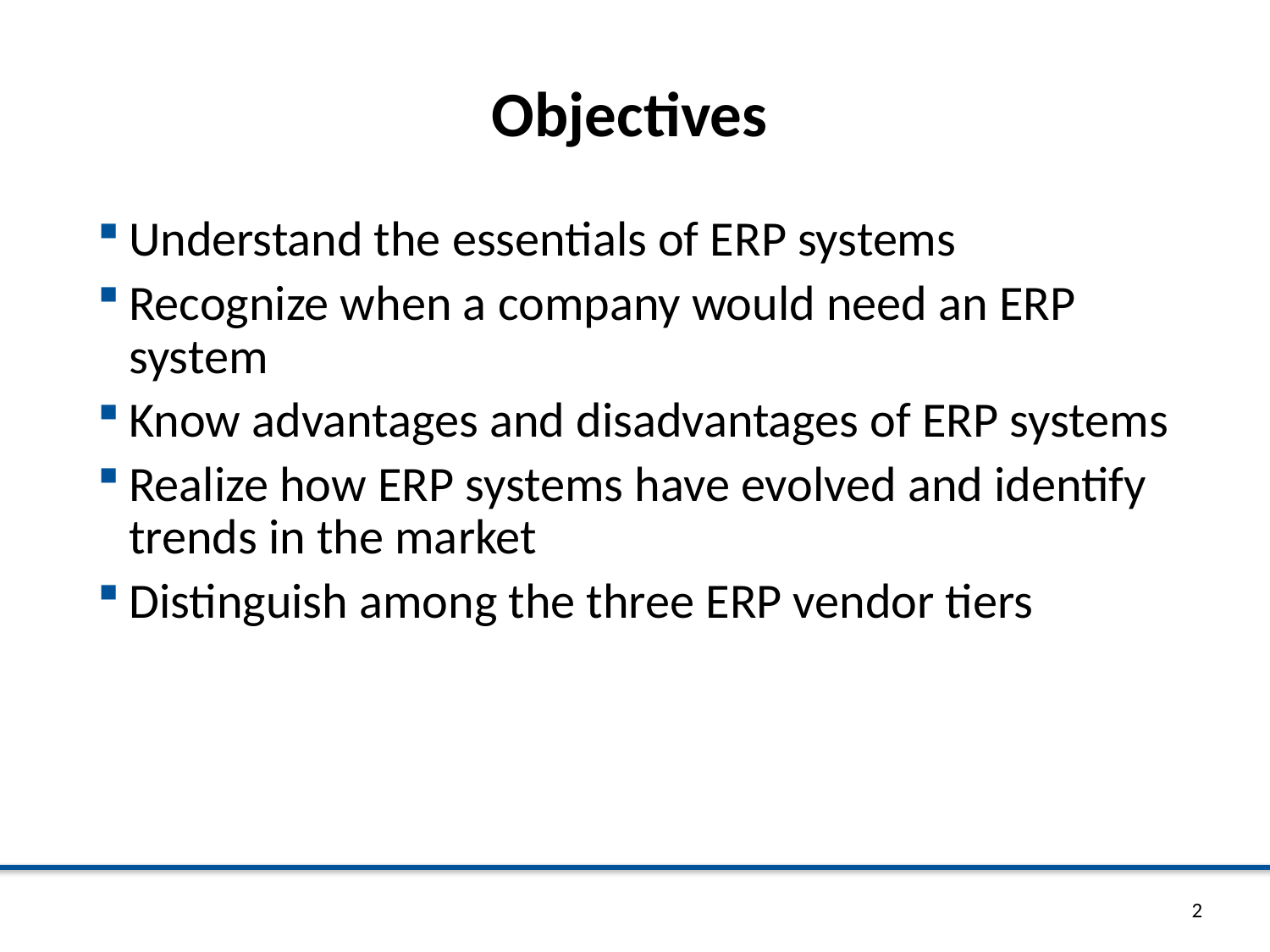

# Objectives
Understand the essentials of ERP systems
Recognize when a company would need an ERP system
Know advantages and disadvantages of ERP systems
Realize how ERP systems have evolved and identify trends in the market
Distinguish among the three ERP vendor tiers

2